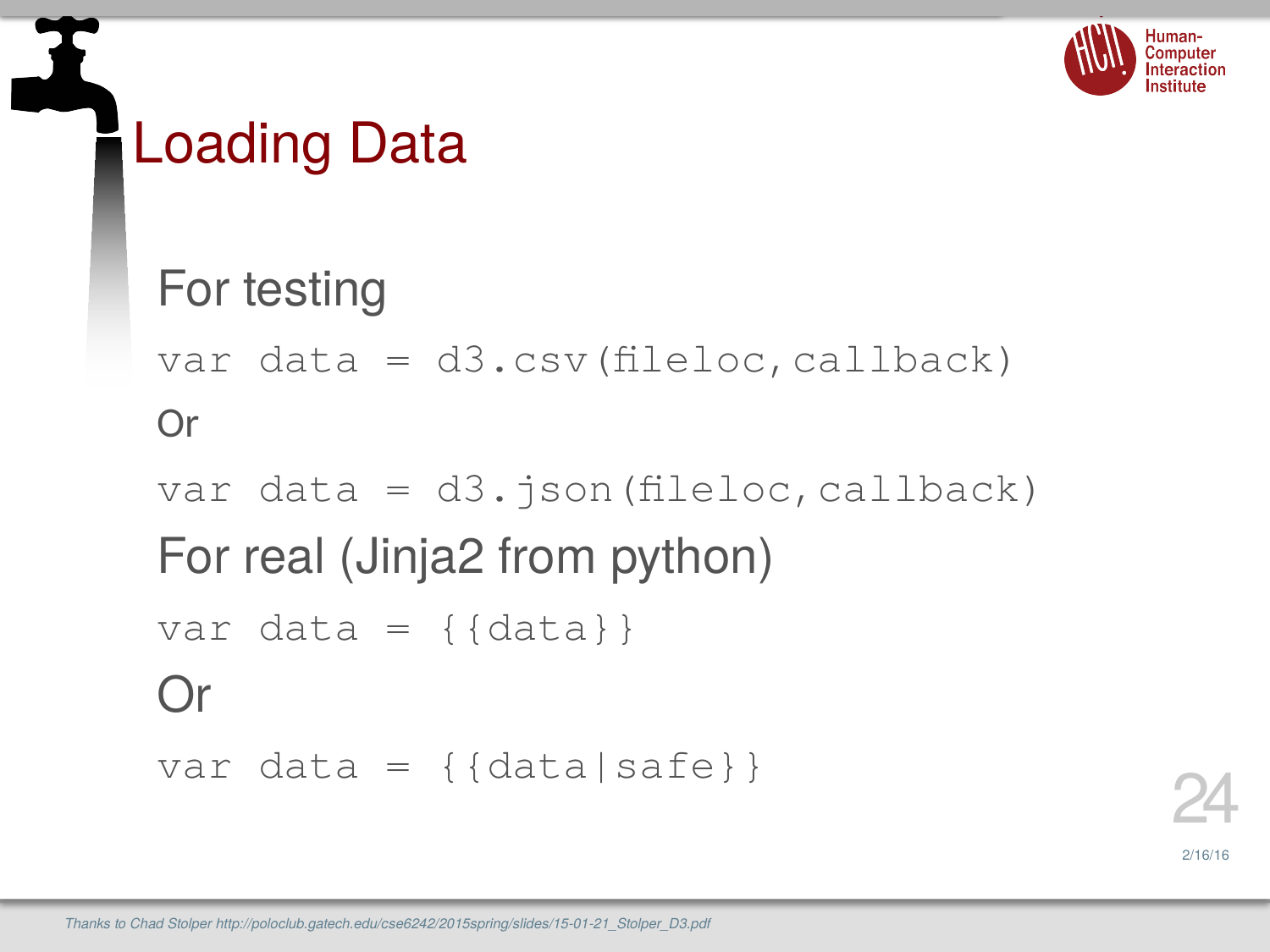

# Loading Data
For testing
var data = d3.csv(fileloc,callback)
Or
var data = d3.json(fileloc,callback)
For real (Jinja2 from python)
var data = {{data}}
Or
var data = {{data|safe}}

24
2/16/16
Thanks to Chad Stolper http://poloclub.gatech.edu/cse6242/2015spring/slides/15-01-21_Stolper_D3.pdf